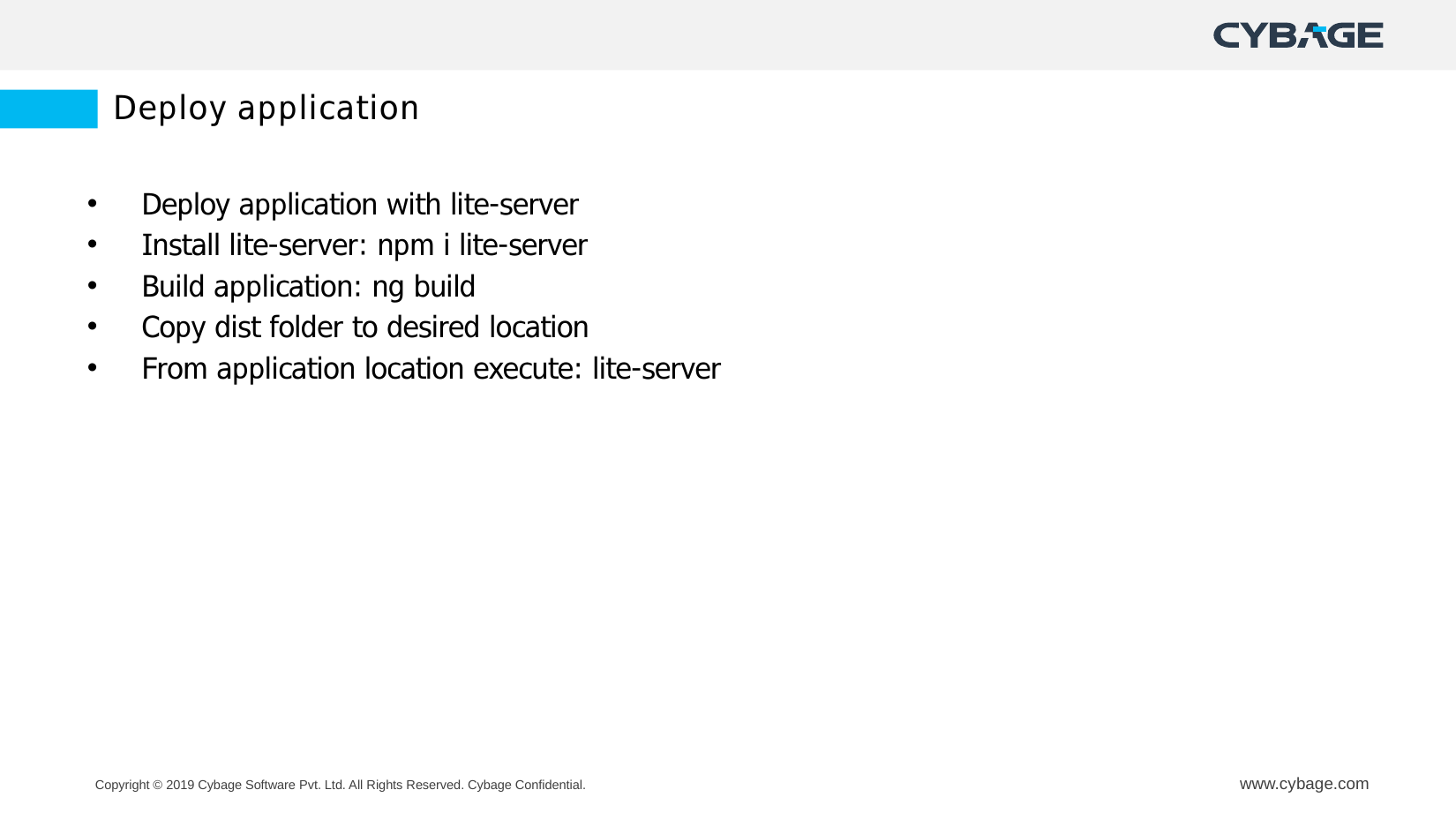

# Deploy application
Deploy application with lite-server
Install lite-server: npm i lite-server
Build application: ng build
Copy dist folder to desired location
From application location execute: lite-server